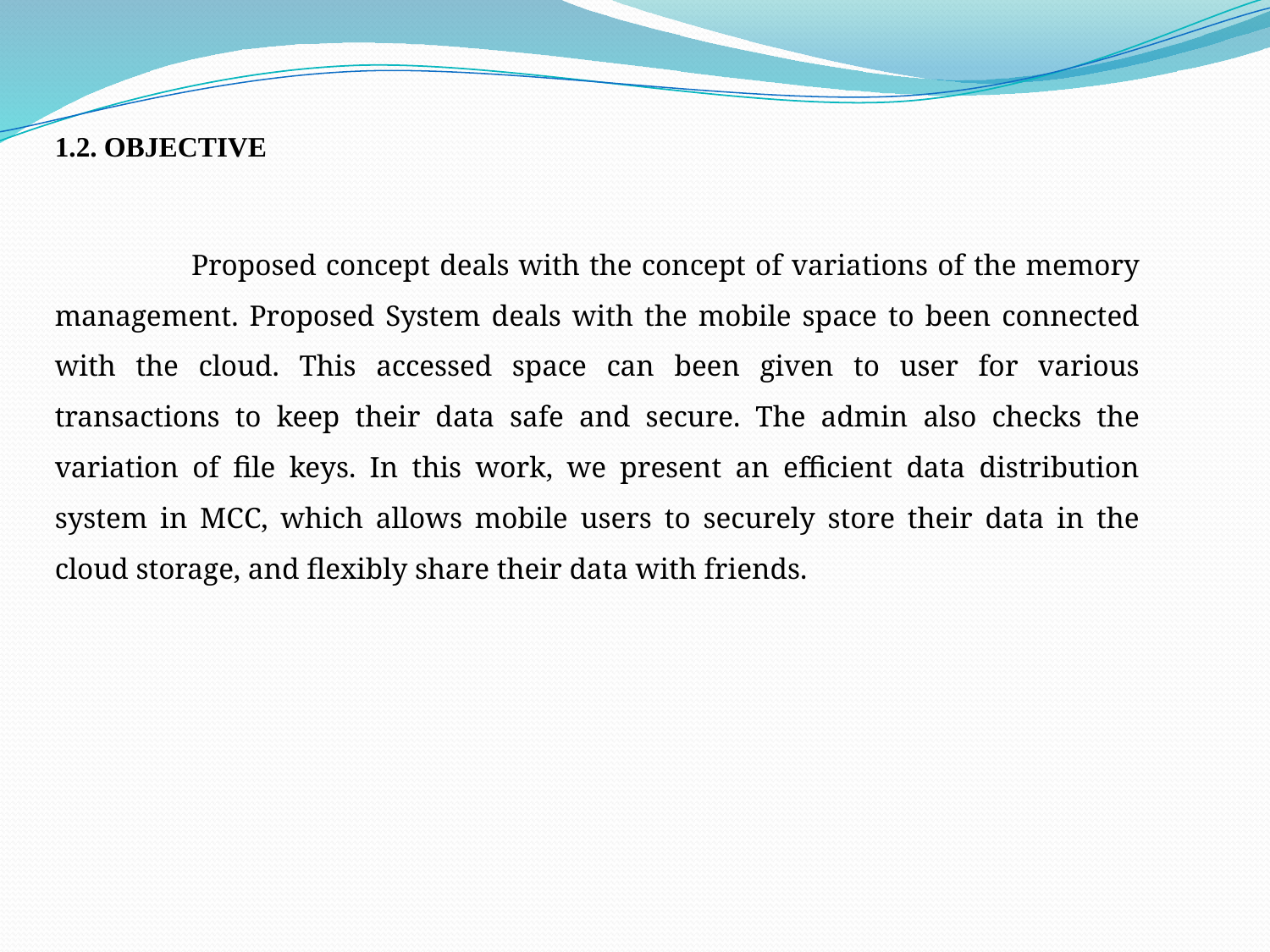

1.2. OBJECTIVE

	 Proposed concept deals with the concept of variations of the memory management. Proposed System deals with the mobile space to been connected with the cloud. This accessed space can been given to user for various transactions to keep their data safe and secure. The admin also checks the variation of file keys. In this work, we present an efficient data distribution system in MCC, which allows mobile users to securely store their data in the cloud storage, and flexibly share their data with friends.